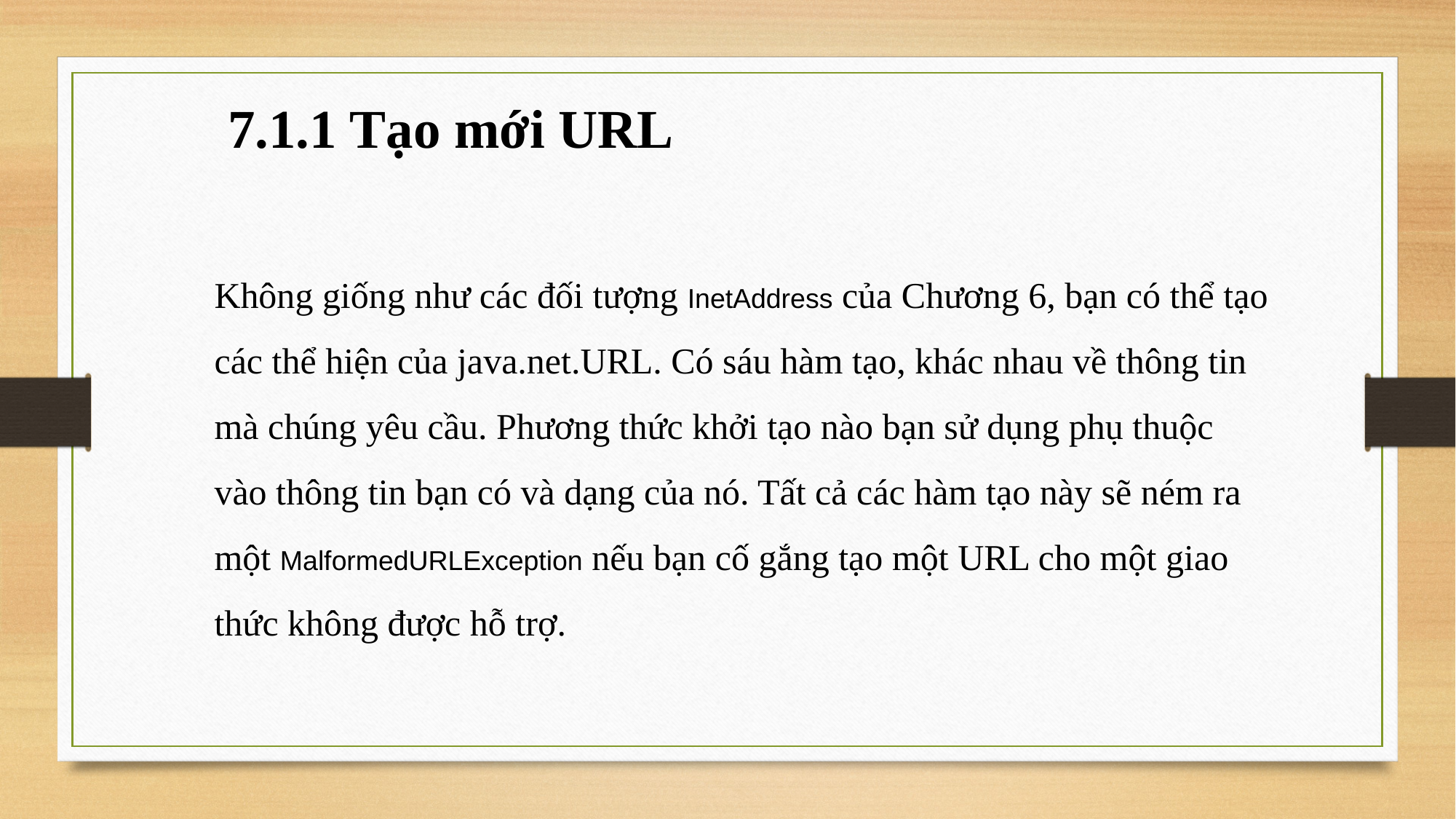

7.1.1 Tạo mới URL
Không giống như các đối tượng InetAddress của Chương 6, bạn có thể tạo các thể hiện của java.net.URL. Có sáu hàm tạo, khác nhau về thông tin mà chúng yêu cầu. Phương thức khởi tạo nào bạn sử dụng phụ thuộc vào thông tin bạn có và dạng của nó. Tất cả các hàm tạo này sẽ ném ra một MalformedURLException nếu bạn cố gắng tạo một URL cho một giao thức không được hỗ trợ.